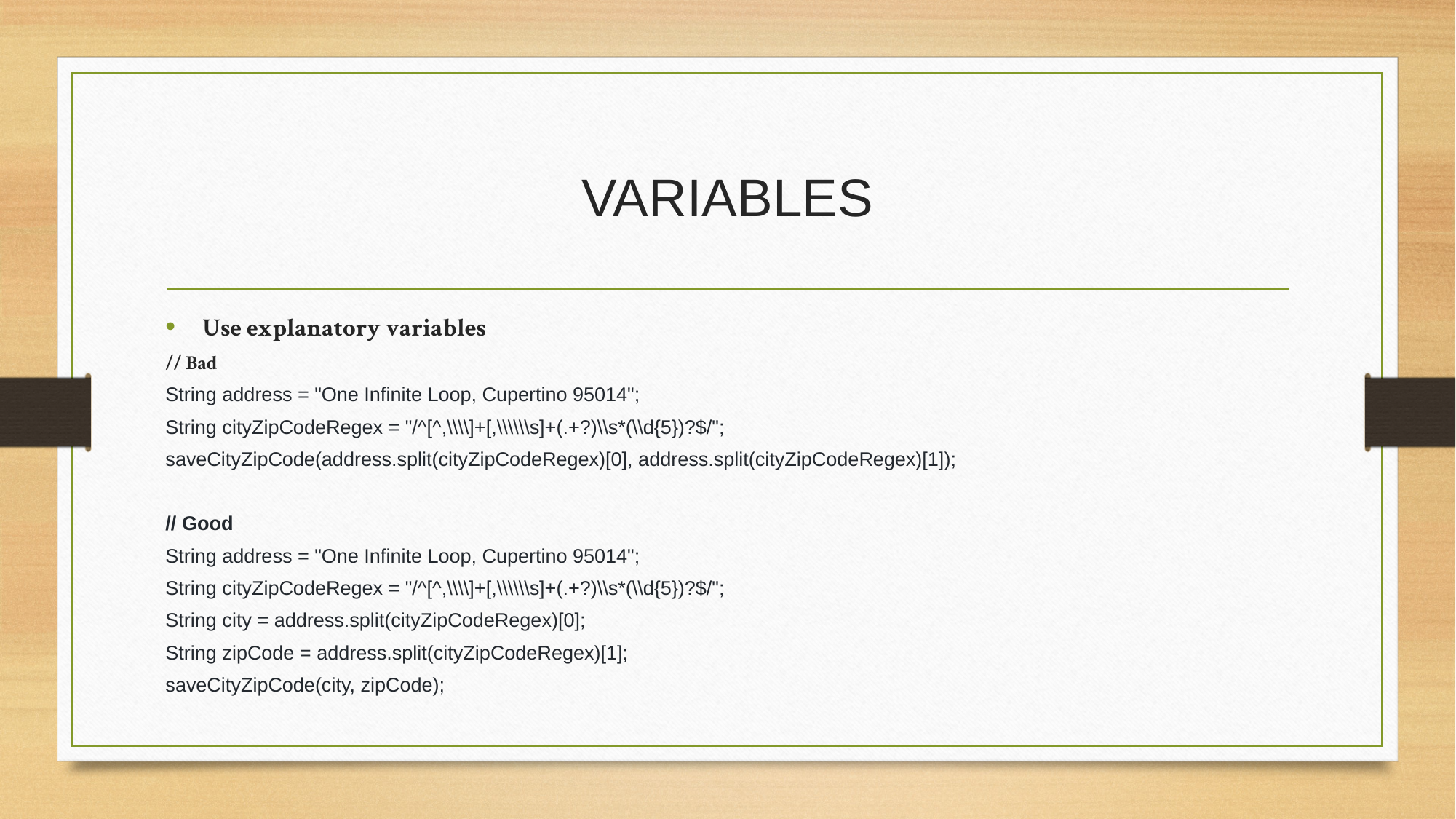

# VARIABLES
Use explanatory variables
// Bad
String address = "One Infinite Loop, Cupertino 95014";
String cityZipCodeRegex = "/^[^,\\\\]+[,\\\\\\s]+(.+?)\\s*(\\d{5})?$/";
saveCityZipCode(address.split(cityZipCodeRegex)[0], address.split(cityZipCodeRegex)[1]);

// Good
String address = "One Infinite Loop, Cupertino 95014";
String cityZipCodeRegex = "/^[^,\\\\]+[,\\\\\\s]+(.+?)\\s*(\\d{5})?$/";
String city = address.split(cityZipCodeRegex)[0];
String zipCode = address.split(cityZipCodeRegex)[1];
saveCityZipCode(city, zipCode);